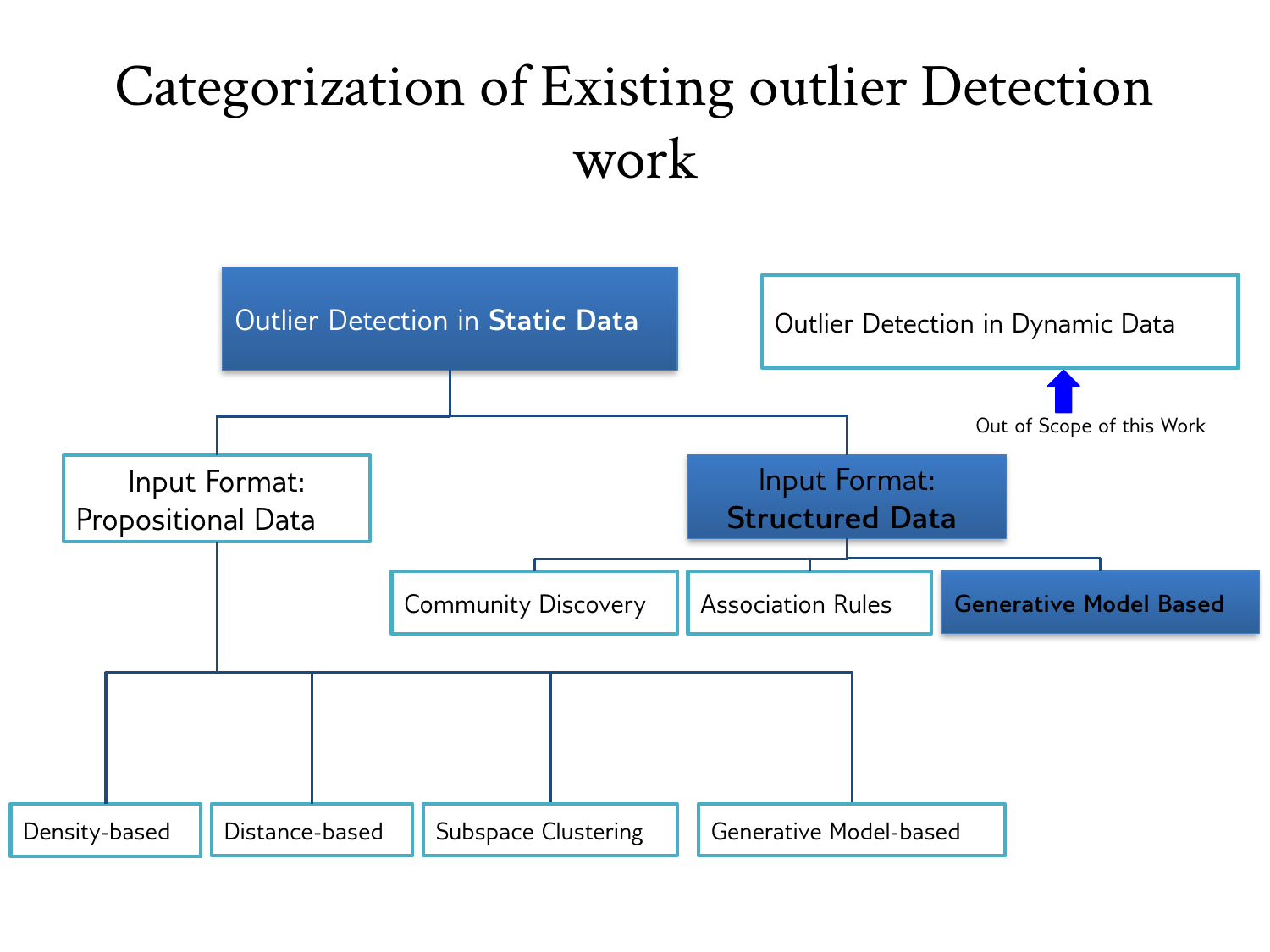

# Categorization of Existing outlier Detection work
Outlier Detection in Static Data
Outlier Detection in Dynamic Data

Out of Scope of this Work
Input Format:
Propositional Data
Input Format:
Structured Data
Community Discovery
Association Rules
Generative Model Based
Density-based
Distance-based
Subspace Clustering
Generative Model-based